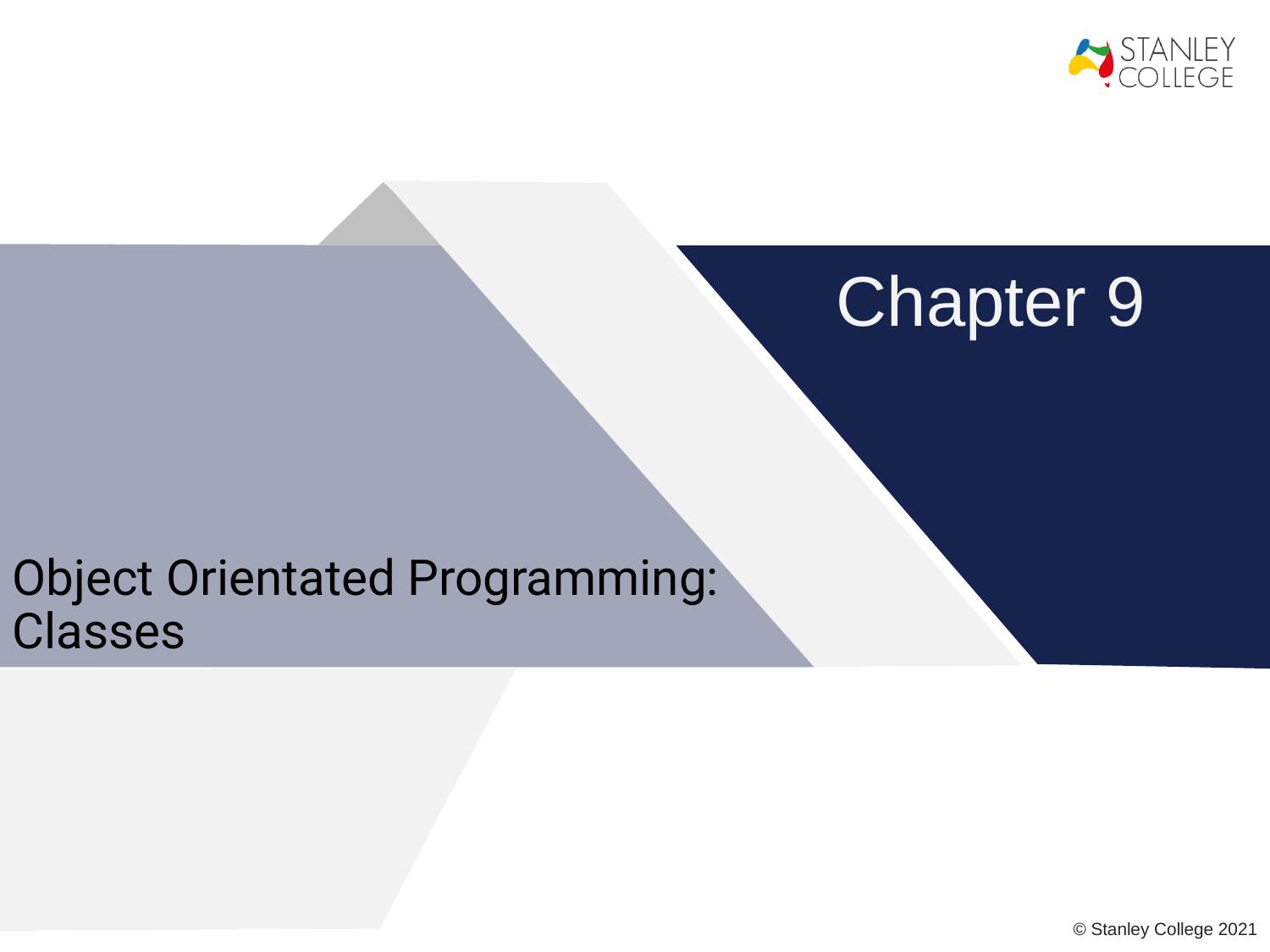

# Chapter 9
Object Orientated Programming: Classes